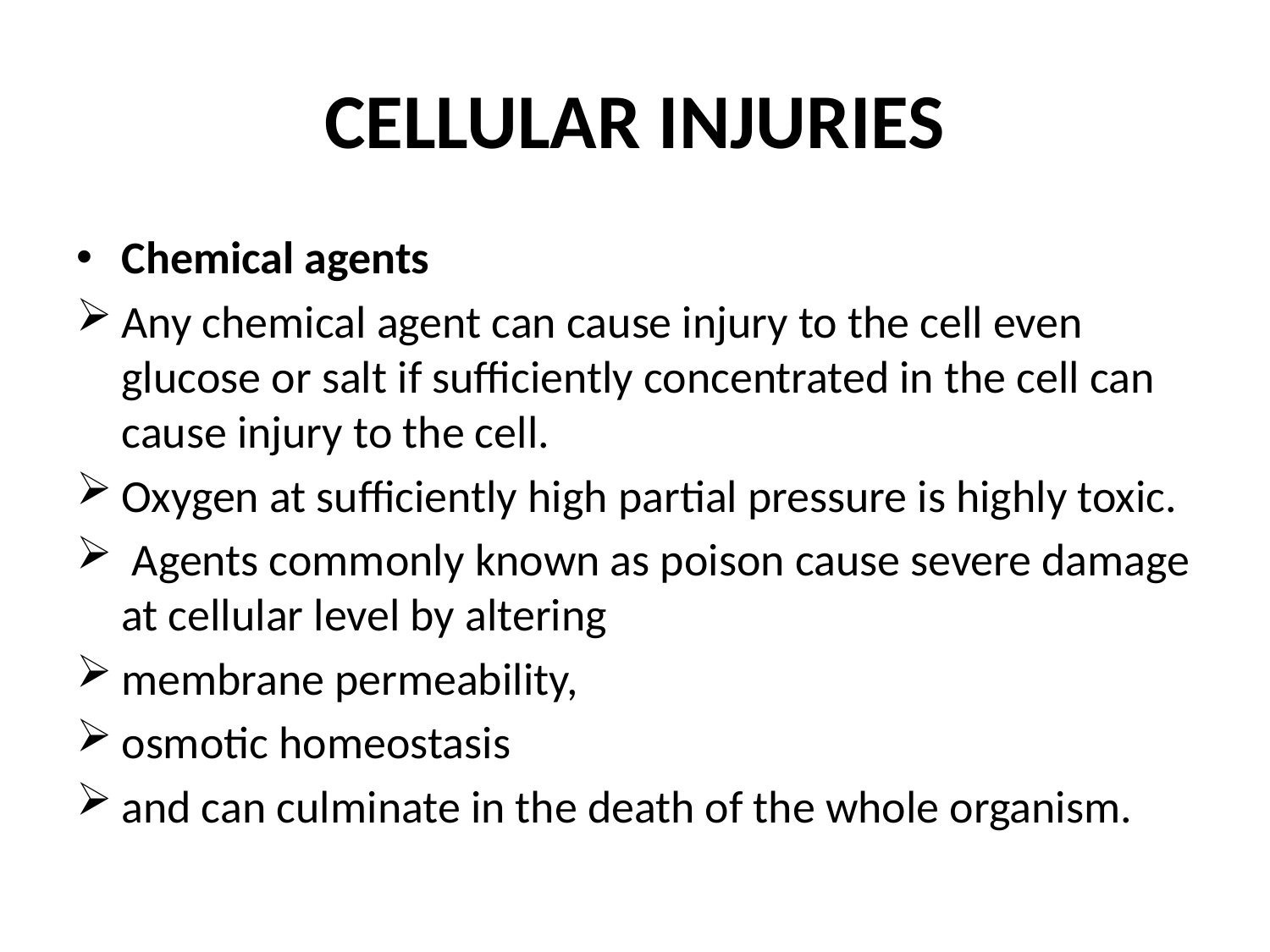

# CELLULAR INJURIES
Chemical agents
Any chemical agent can cause injury to the cell even glucose or salt if sufficiently concentrated in the cell can cause injury to the cell.
Oxygen at sufficiently high partial pressure is highly toxic.
 Agents commonly known as poison cause severe damage at cellular level by altering
membrane permeability,
osmotic homeostasis
and can culminate in the death of the whole organism.